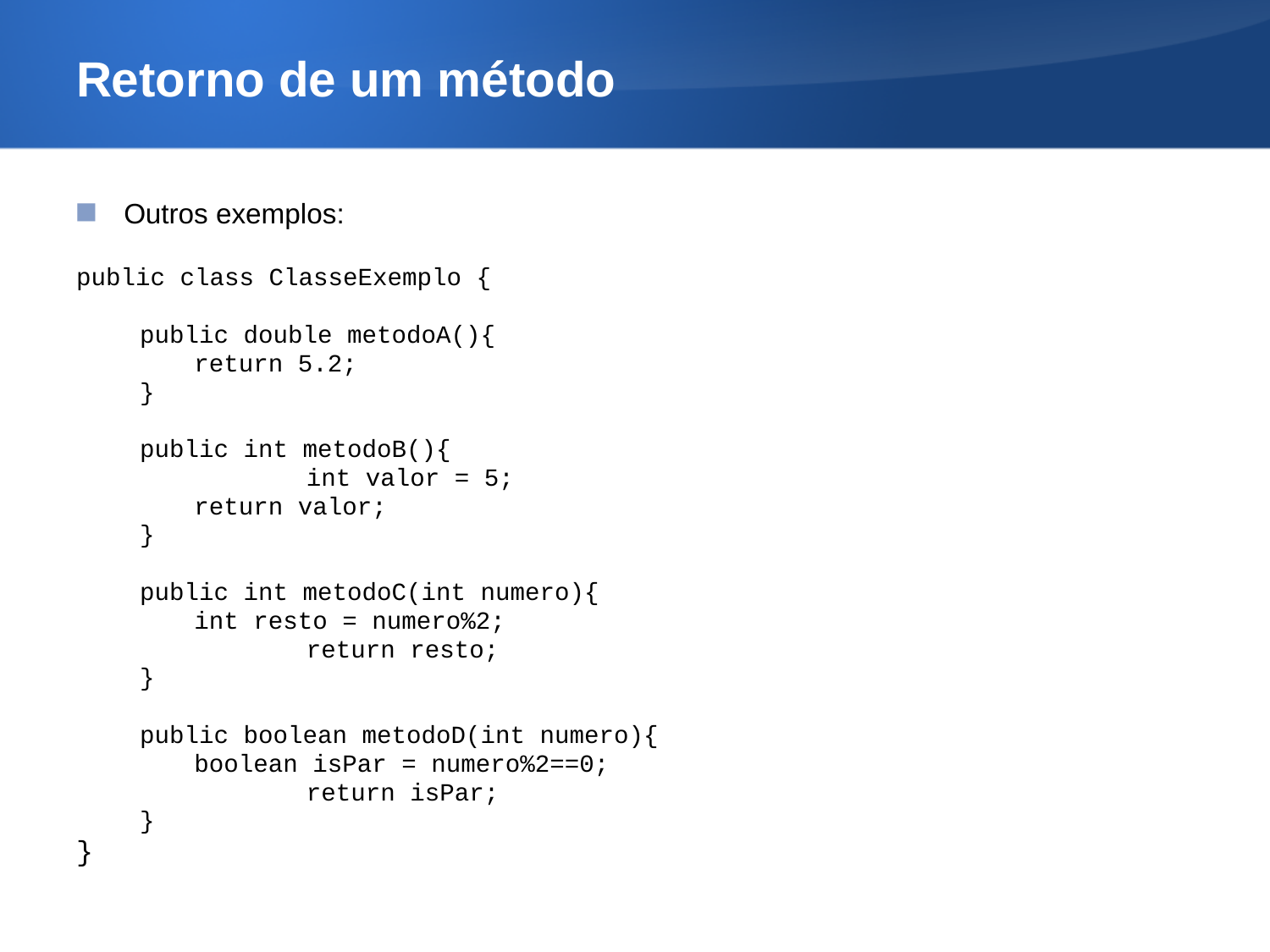

# Retorno de um método
Outros exemplos:

public class ClasseExemplo {

public double metodoA(){
	 return 5.2;
}

public int metodoB(){
		int valor = 5;
	 return valor;
}

public int metodoC(int numero){
	 int resto = numero%2;
		return resto;
}

public boolean metodoD(int numero){
	 boolean isPar = numero%2==0;
		return isPar;
}
}